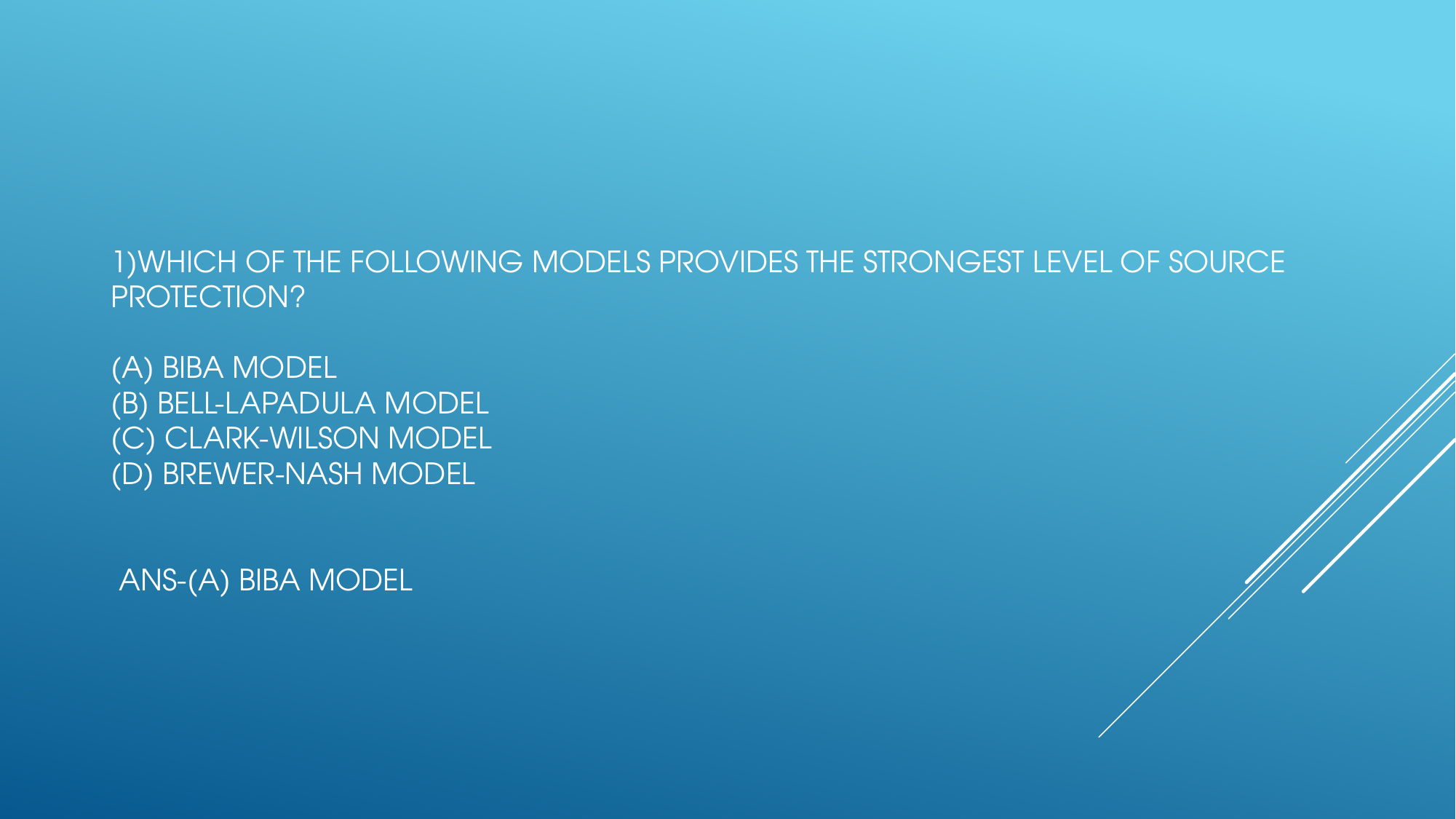

# 1)Which of the following models provides the strongest level of source protection? (a) Biba model (b) Bell-LaPadula model (c) Clark-Wilson model (d) Brewer-Nash model Ans-(a) Biba model